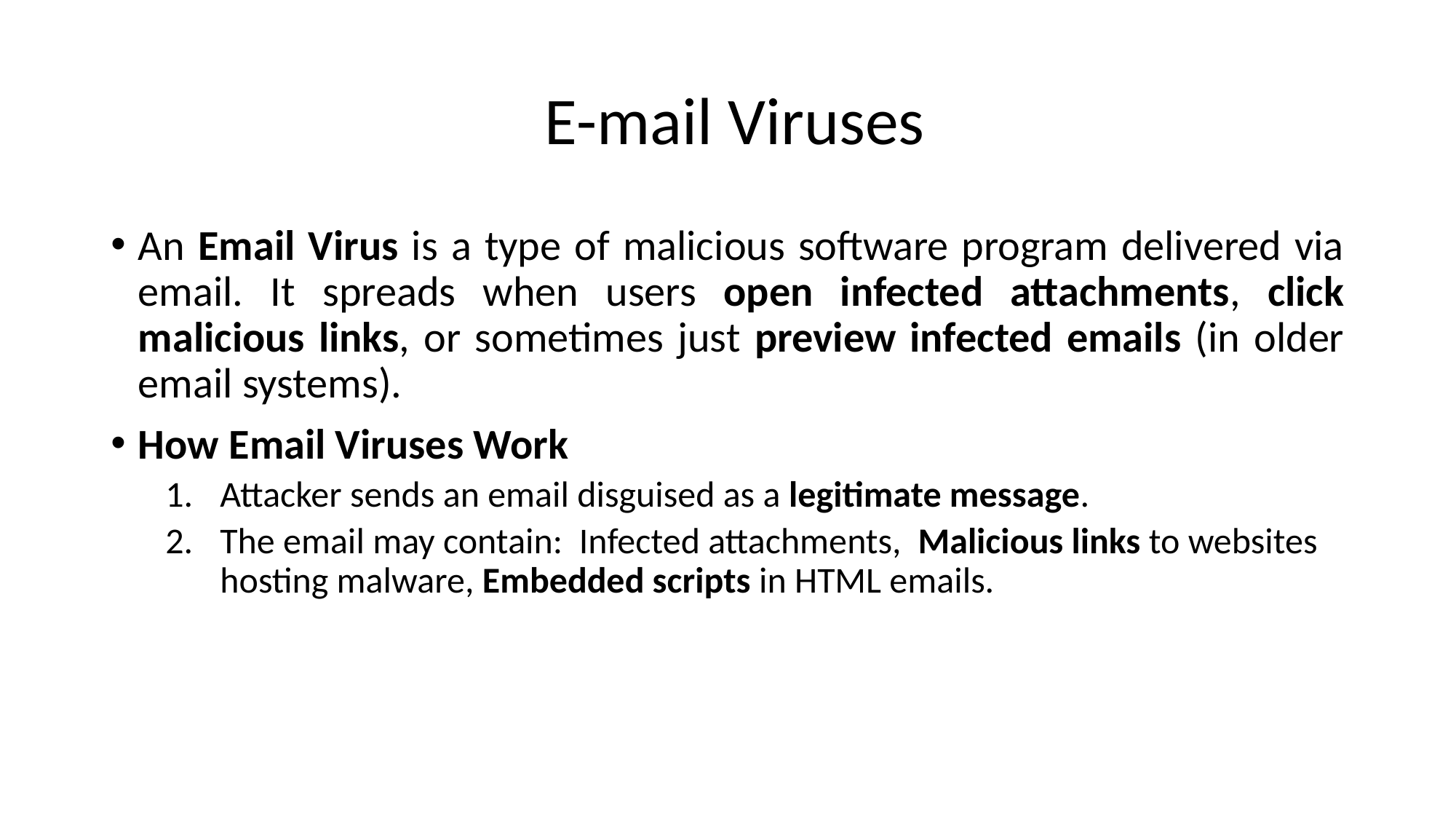

# E-mail Viruses
An Email Virus is a type of malicious software program delivered via email. It spreads when users open infected attachments, click malicious links, or sometimes just preview infected emails (in older email systems).
How Email Viruses Work
Attacker sends an email disguised as a legitimate message.
The email may contain:  Infected attachments,  Malicious links to websites hosting malware, Embedded scripts in HTML emails.